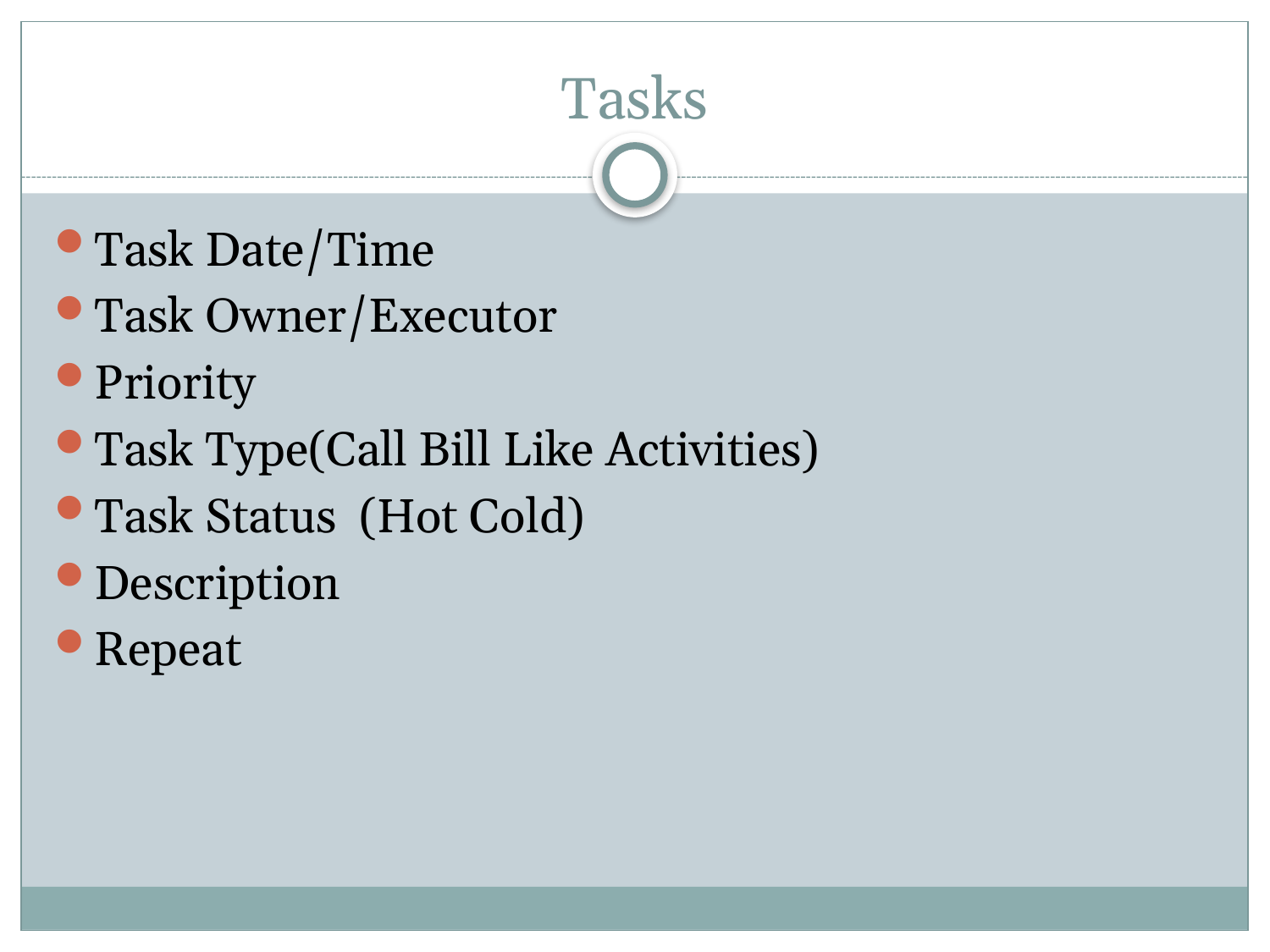

# Tasks
Task Date/Time
Task Owner/Executor
Priority
Task Type(Call Bill Like Activities)
Task Status  (Hot Cold)
Description
Repeat